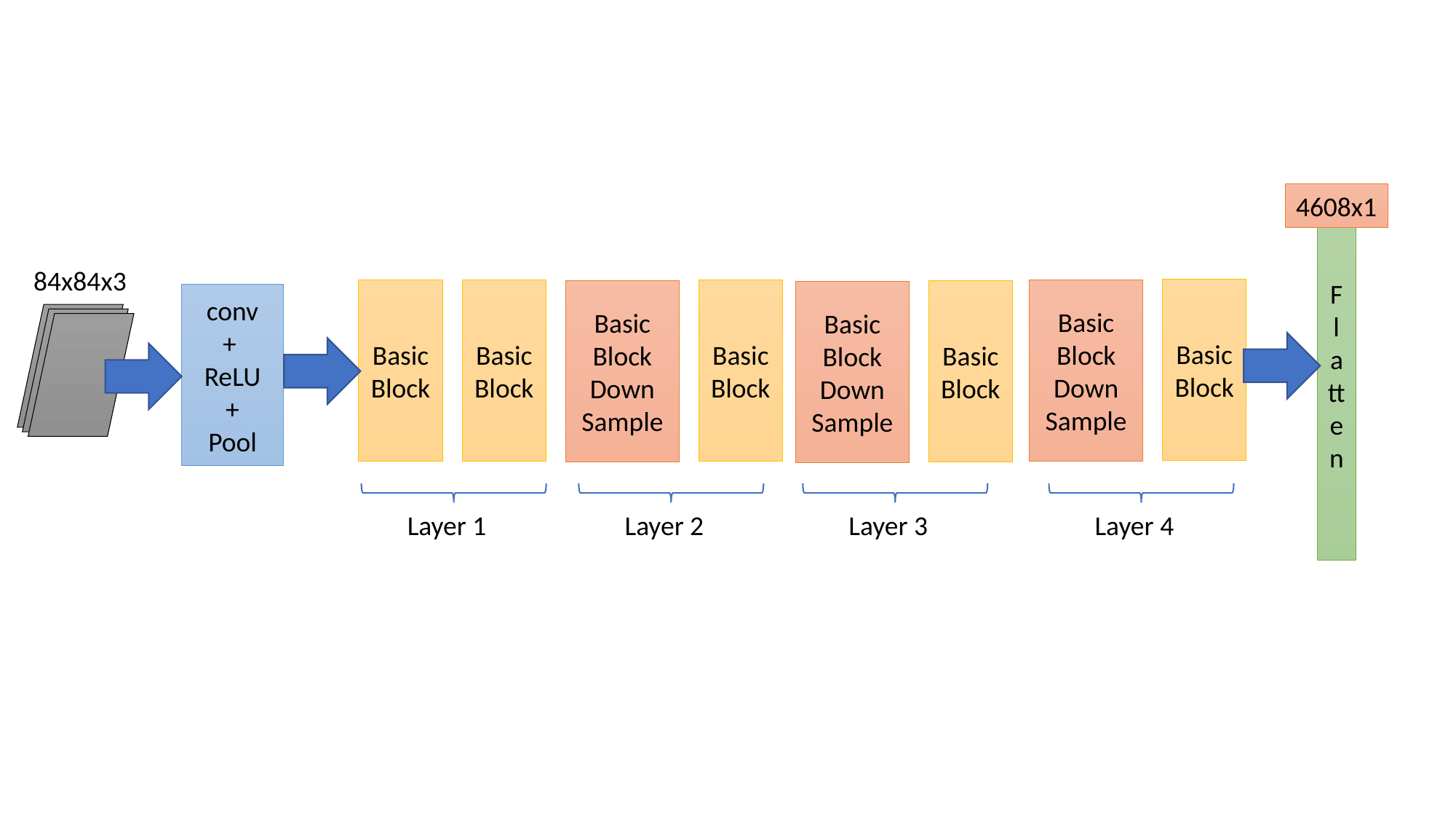

4608x1
Flatten
84x84x3

Basic Block
Basic Block
Basic Block
Down
Sample
Basic Block
Basic Block
Basic Block
Down
Sample
Basic Block
Basic Block
Down
Sample
conv
+
ReLU
+
Pool

Layer 4
Layer 1
Layer 2
Layer 3